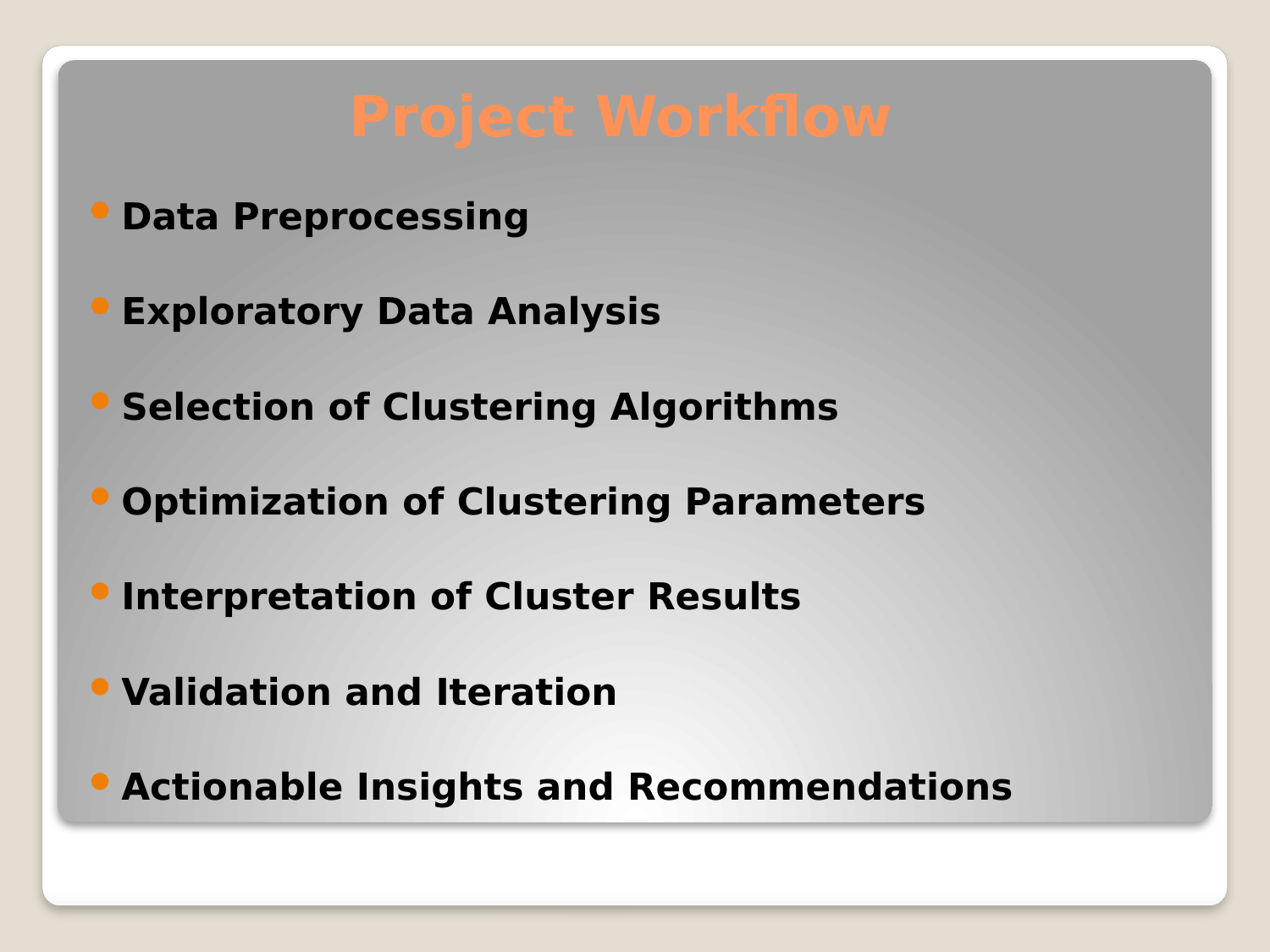

# Project Workflow
Data Preprocessing

Exploratory Data Analysis

Selection of Clustering Algorithms

Optimization of Clustering Parameters

Interpretation of Cluster Results

Validation and Iteration

Actionable Insights and Recommendations